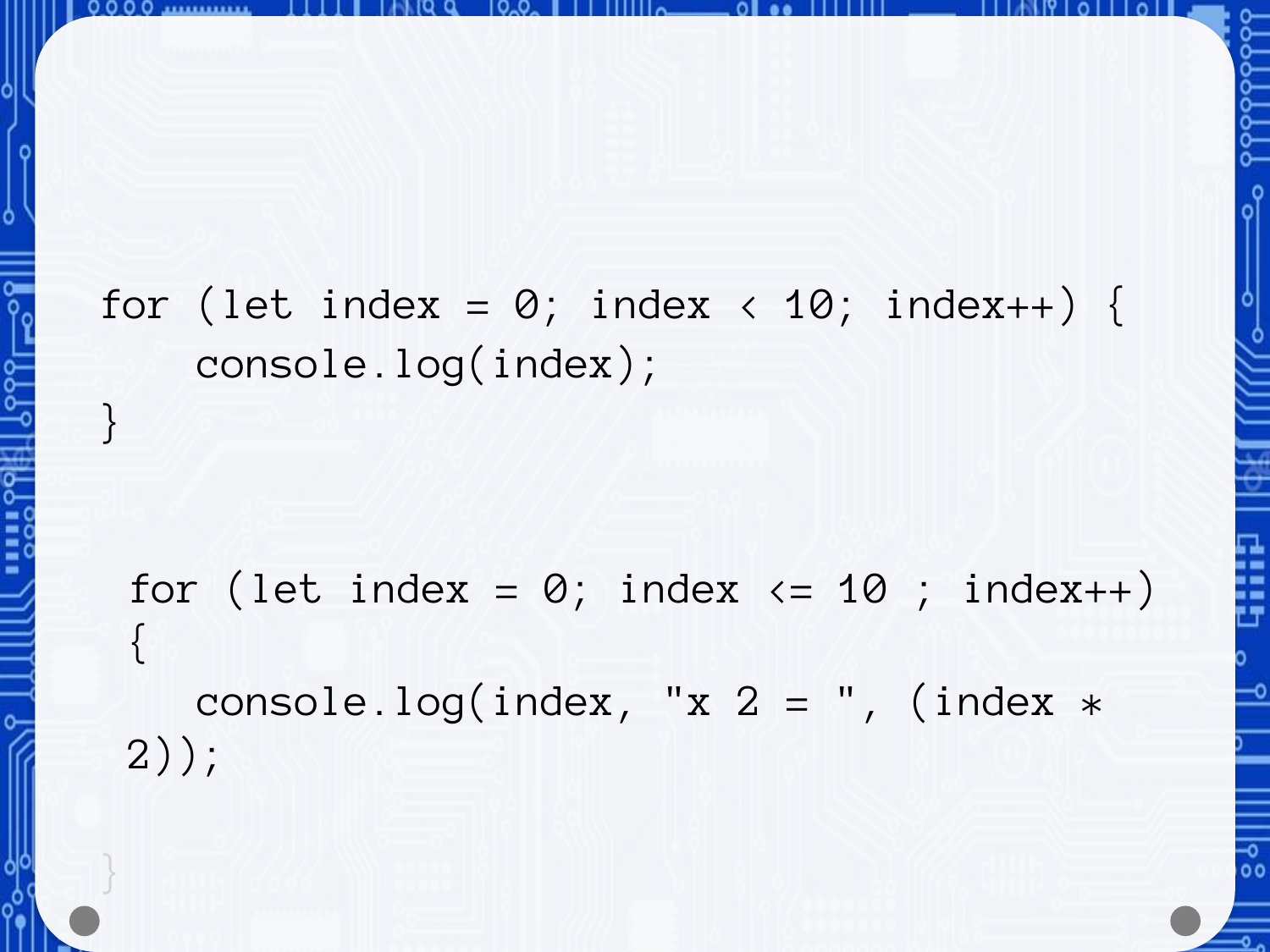

#
for (let index = 0; index < 10; index++) {
    console.log(index);
}
for (let index = 0; index <= 10 ; index++) {
    console.log(index, "x 2 = ", (index * 2));

}